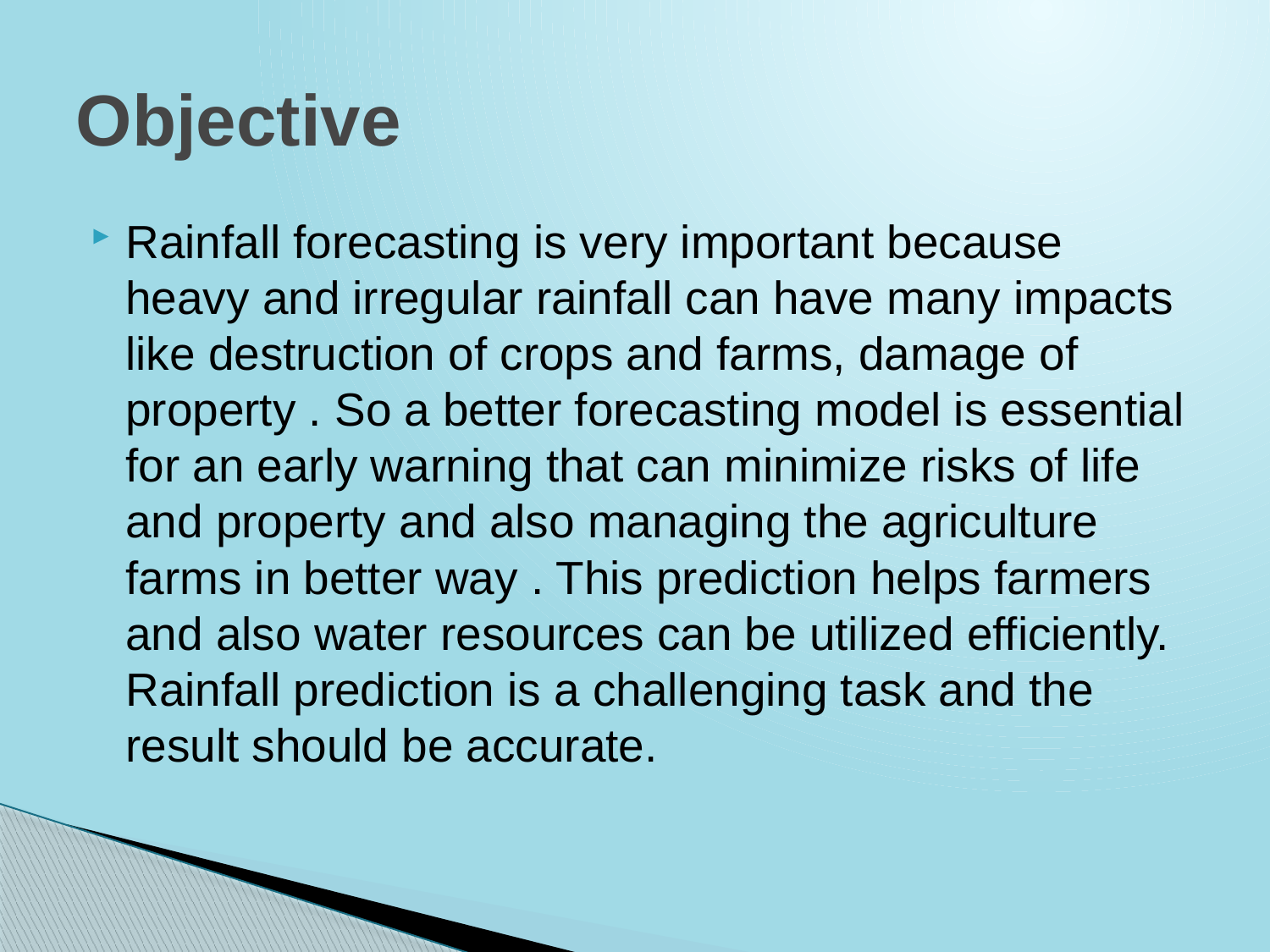

# Objective
Rainfall forecasting is very important because heavy and irregular rainfall can have many impacts like destruction of crops and farms, damage of property . So a better forecasting model is essential for an early warning that can minimize risks of life and property and also managing the agriculture farms in better way . This prediction helps farmers and also water resources can be utilized efficiently. Rainfall prediction is a challenging task and the result should be accurate.